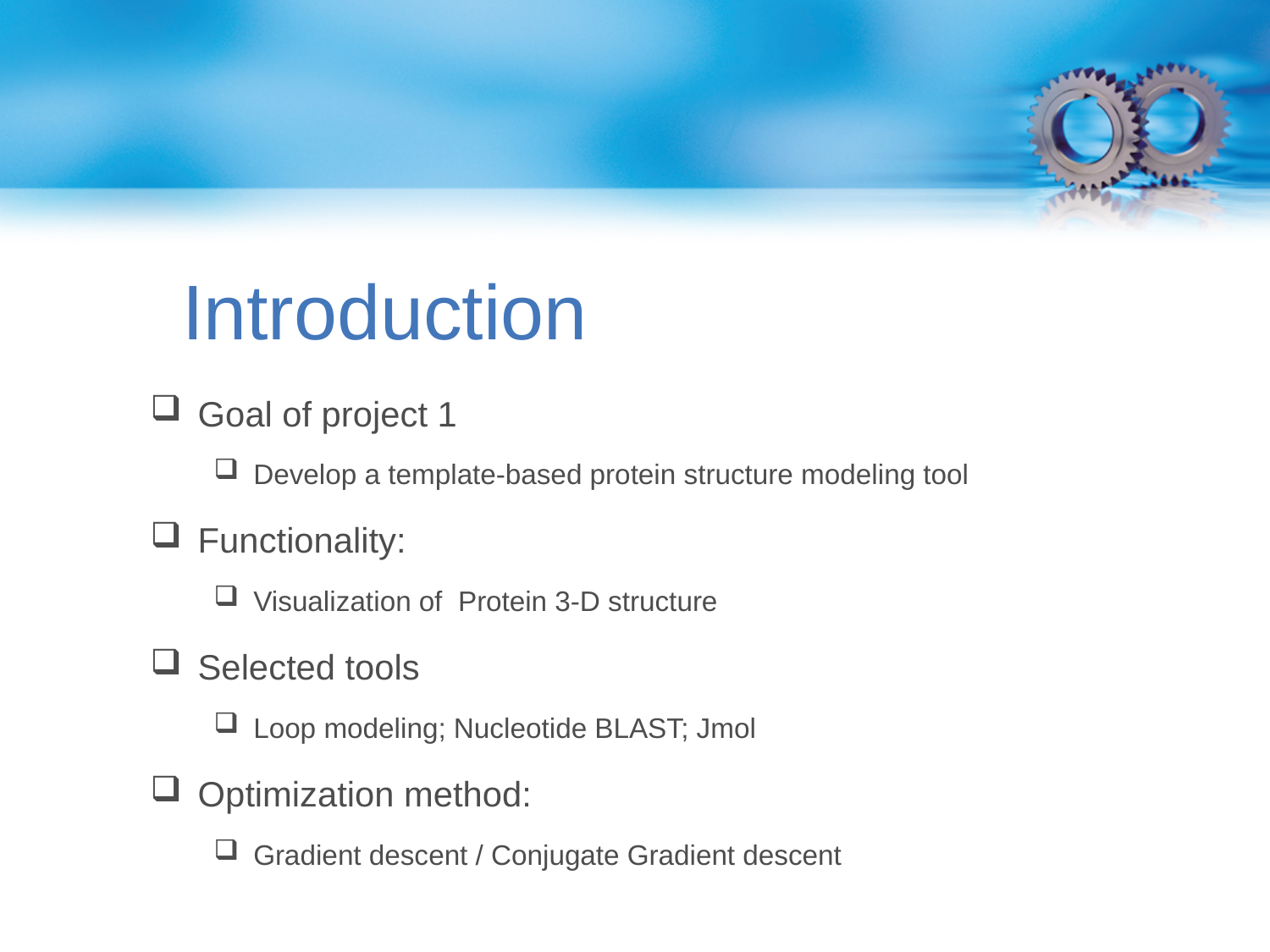

# Introduction
Goal of project 1
Develop a template-based protein structure modeling tool
Functionality:
Visualization of  Protein 3-D structure
Selected tools
Loop modeling; Nucleotide BLAST; Jmol
Optimization method:
Gradient descent / Conjugate Gradient descent